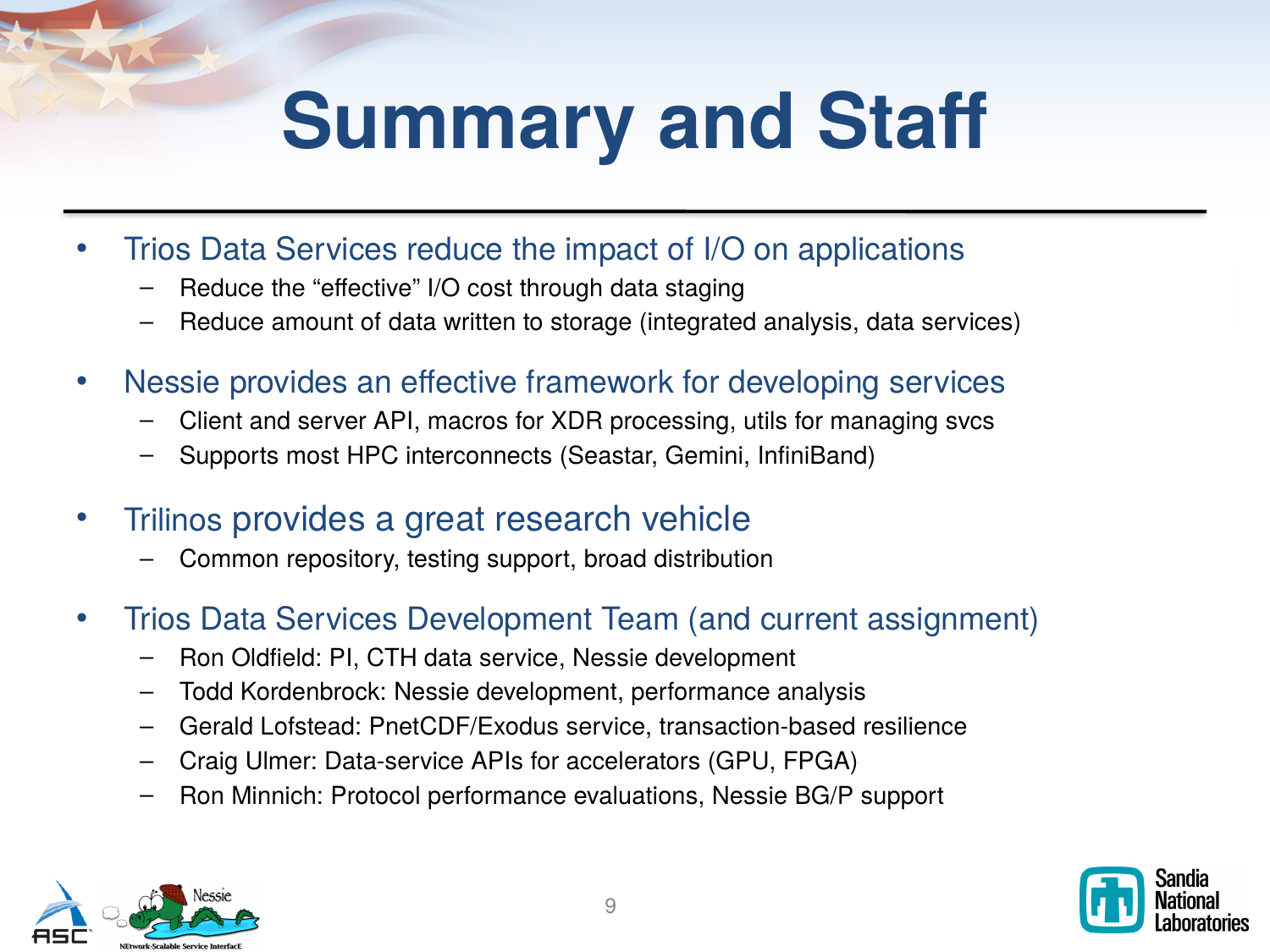

# Summary and Staff
Trios Data Services reduce the impact of I/O on applications
Reduce the “effective” I/O cost through data staging
Reduce amount of data written to storage (integrated analysis, data services)

Nessie provides an effective framework for developing services
Client and server API, macros for XDR processing, utils for managing svcs
Supports most HPC interconnects (Seastar, Gemini, InfiniBand)

Trilinos provides a great research vehicle
Common repository, testing support, broad distribution

Trios Data Services Development Team (and current assignment)
Ron Oldfield: PI, CTH data service, Nessie development
Todd Kordenbrock: Nessie development, performance analysis
Gerald Lofstead: PnetCDF/Exodus service, transaction-based resilience
Craig Ulmer: Data-service APIs for accelerators (GPU, FPGA)
Ron Minnich: Protocol performance evaluations, Nessie BG/P support
9